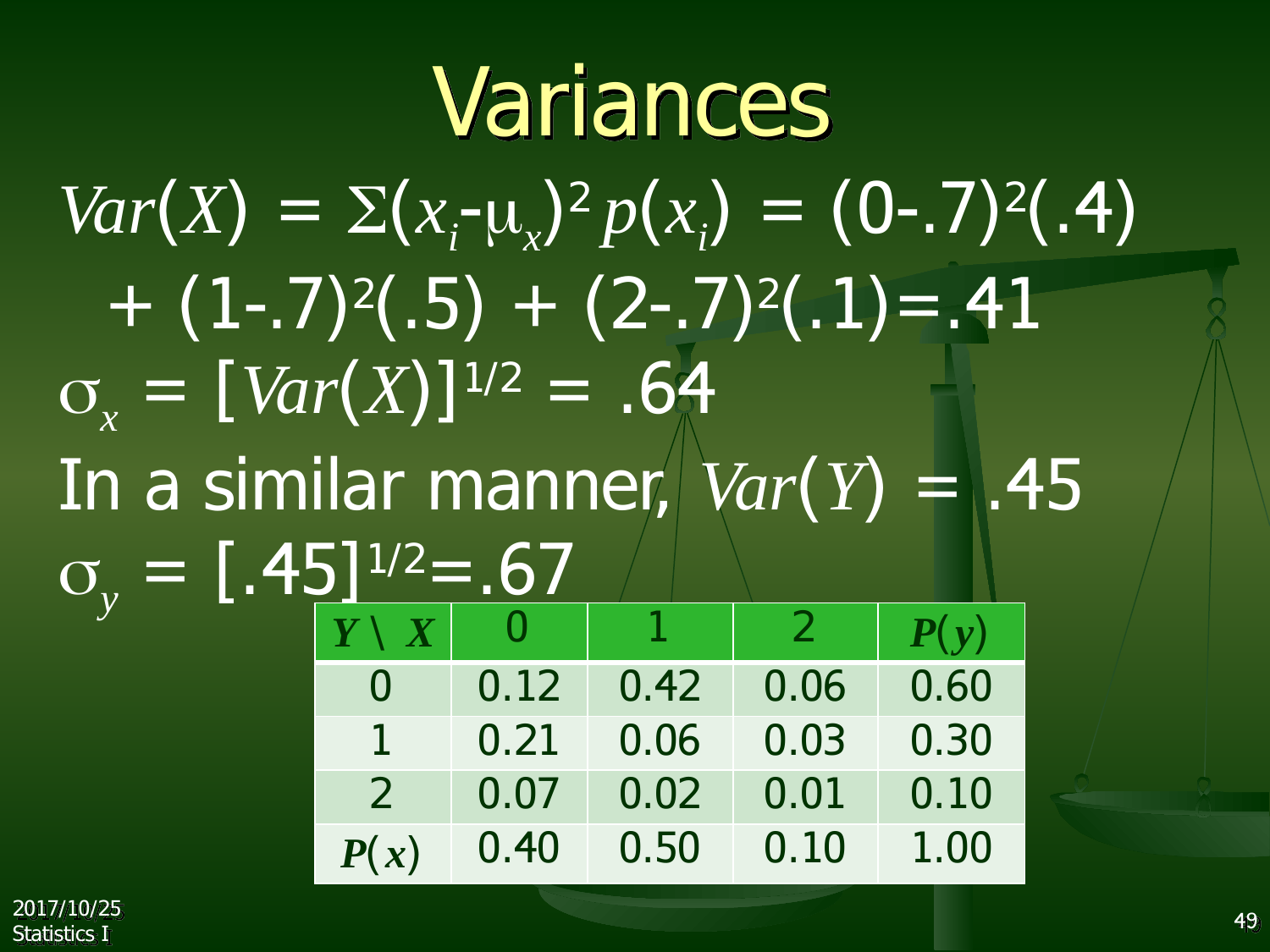

# Variances
Var(X) = Σ(xi−μx)2 p(xi) = (0−.7)2(.4) + (1−.7)2(.5) + (2−.7)2(.1)=.41
σx = [Var(X)]1/2 = .64
In a similar manner, Var(Y) = .45
σy = [.45]1/2=.67
| Y \ X | 0 | 1 | 2 | P(y) |
| --- | --- | --- | --- | --- |
| 0 | 0.12 | 0.42 | 0.06 | 0.60 |
| 1 | 0.21 | 0.06 | 0.03 | 0.30 |
| 2 | 0.07 | 0.02 | 0.01 | 0.10 |
| P(x) | 0.40 | 0.50 | 0.10 | 1.00 |
2017/10/25
Statistics I
49